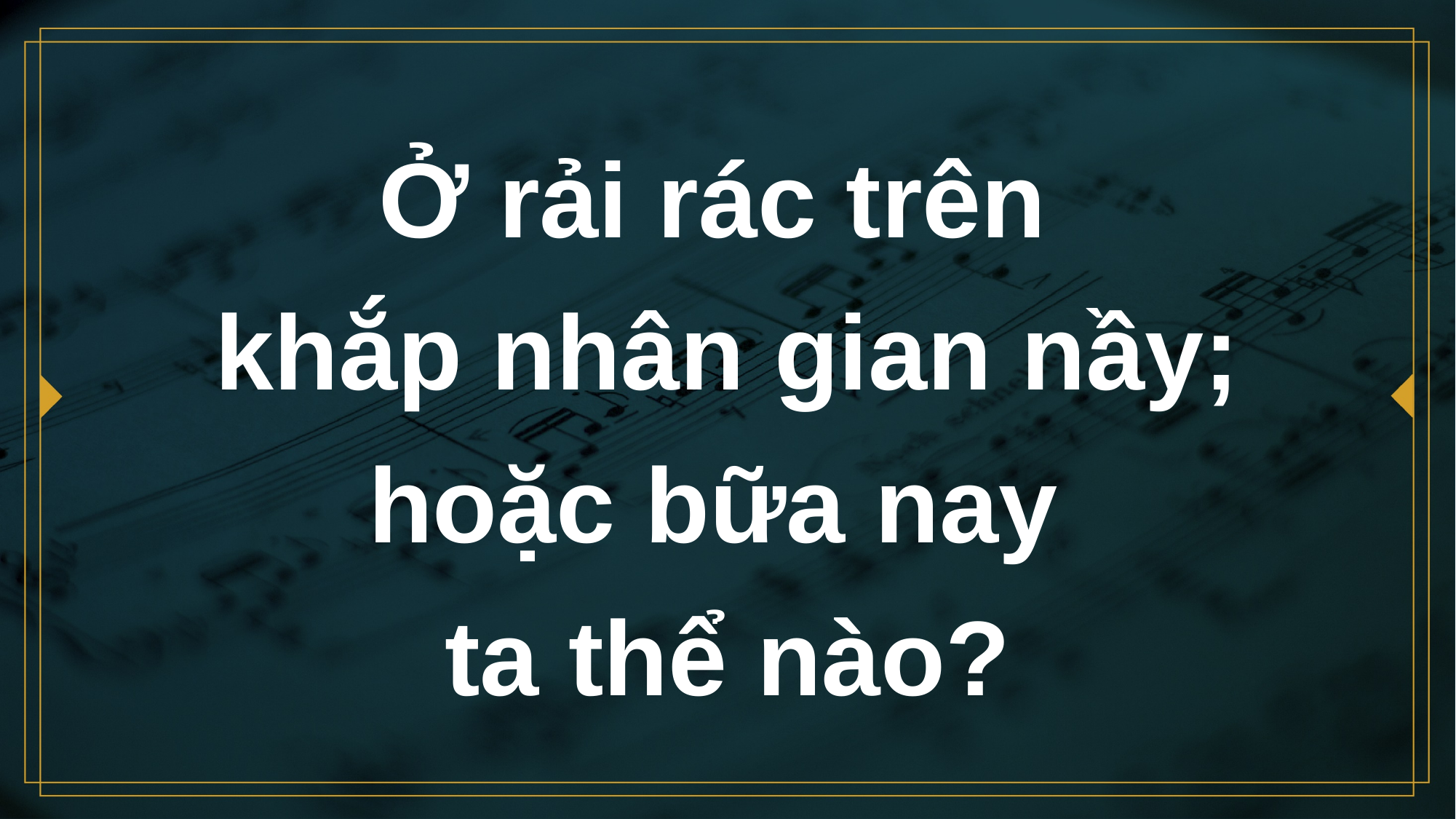

# Ở rải rác trên khắp nhân gian nầy; hoặc bữa nay ta thể nào?